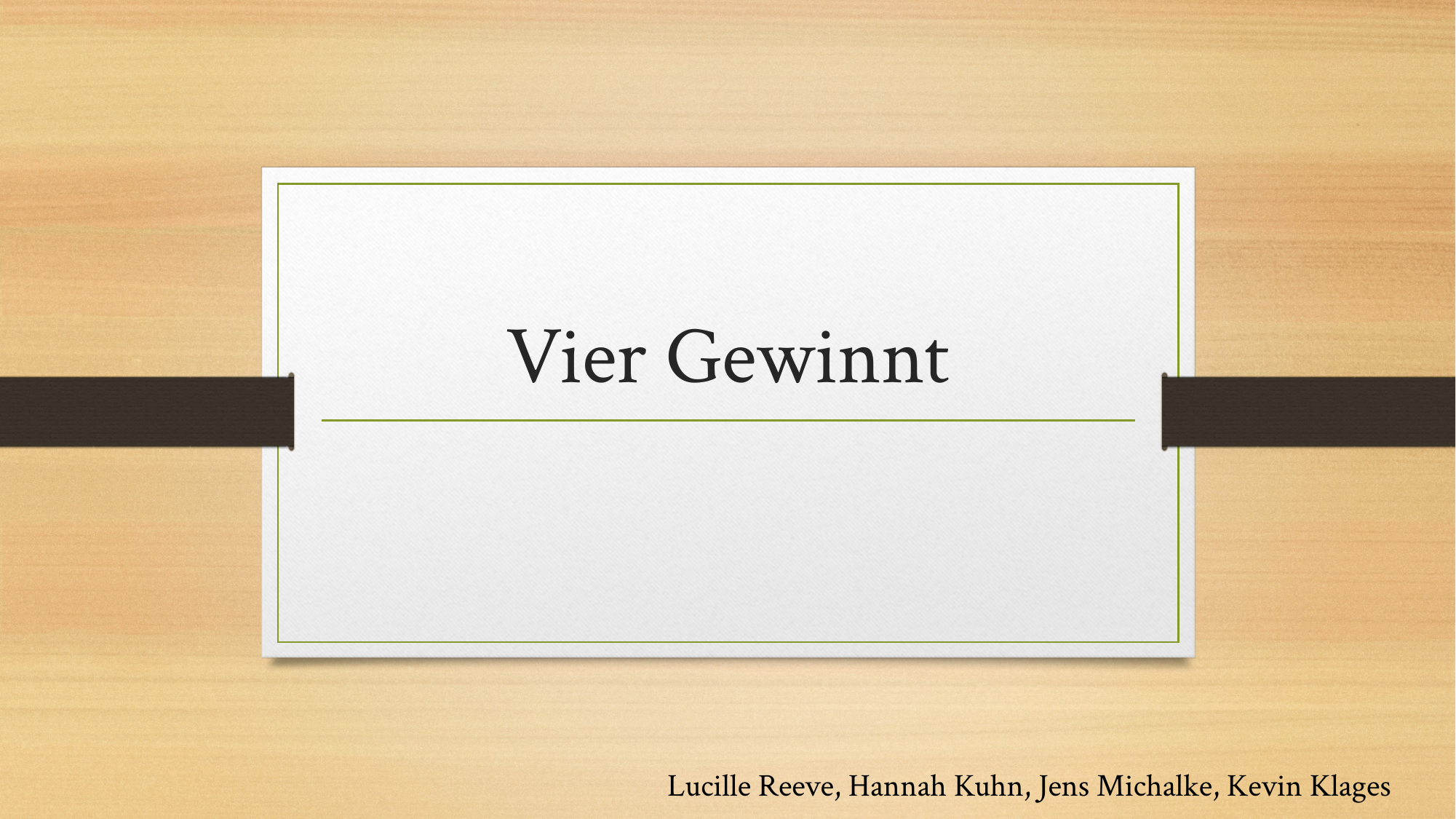

# Vier Gewinnt
Lucille Reeve, Hannah Kuhn, Jens Michalke, Kevin Klages